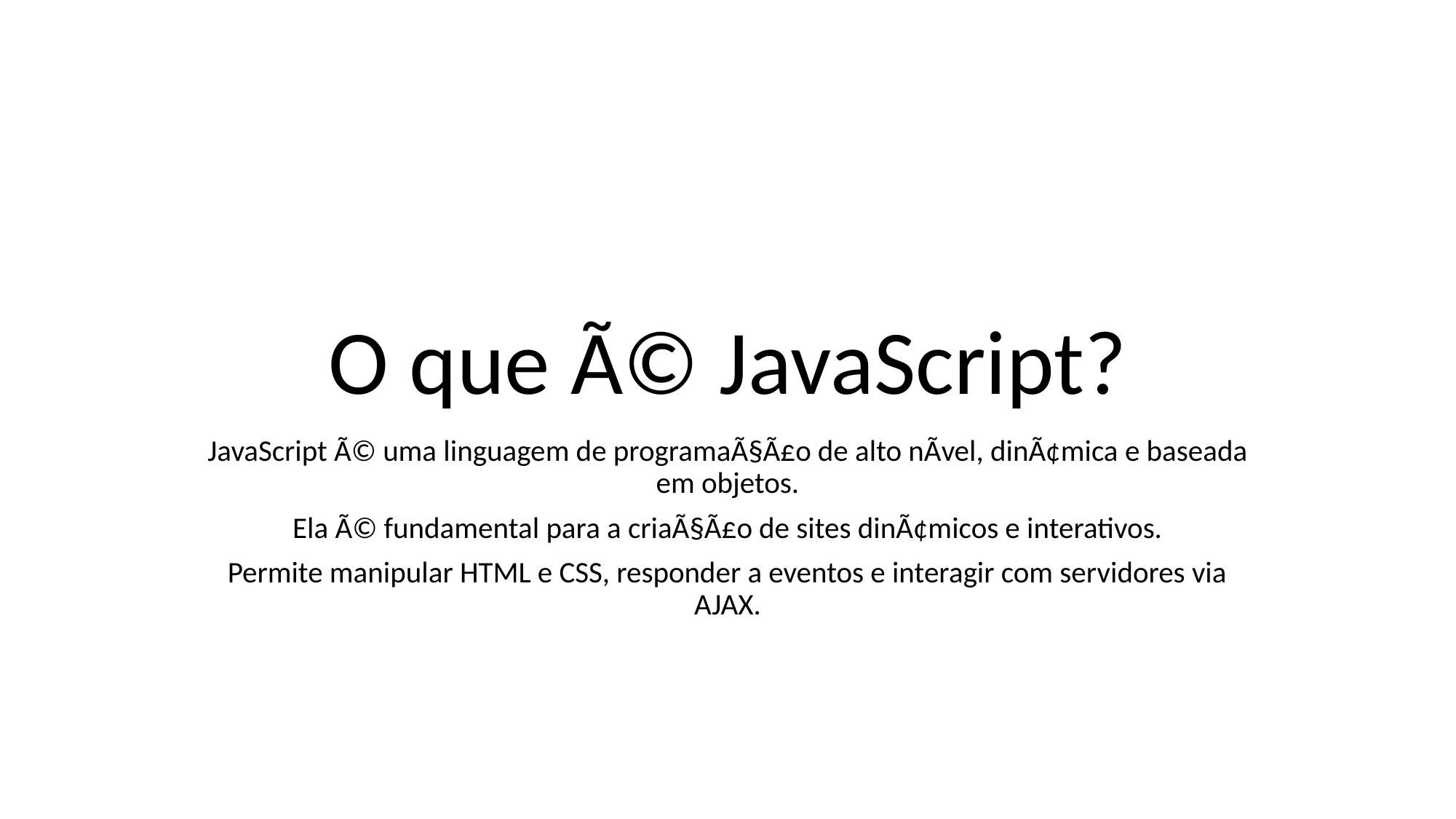

# O que Ã© JavaScript?
JavaScript Ã© uma linguagem de programaÃ§Ã£o de alto nÃ­vel, dinÃ¢mica e baseada em objetos.
Ela Ã© fundamental para a criaÃ§Ã£o de sites dinÃ¢micos e interativos.
Permite manipular HTML e CSS, responder a eventos e interagir com servidores via AJAX.